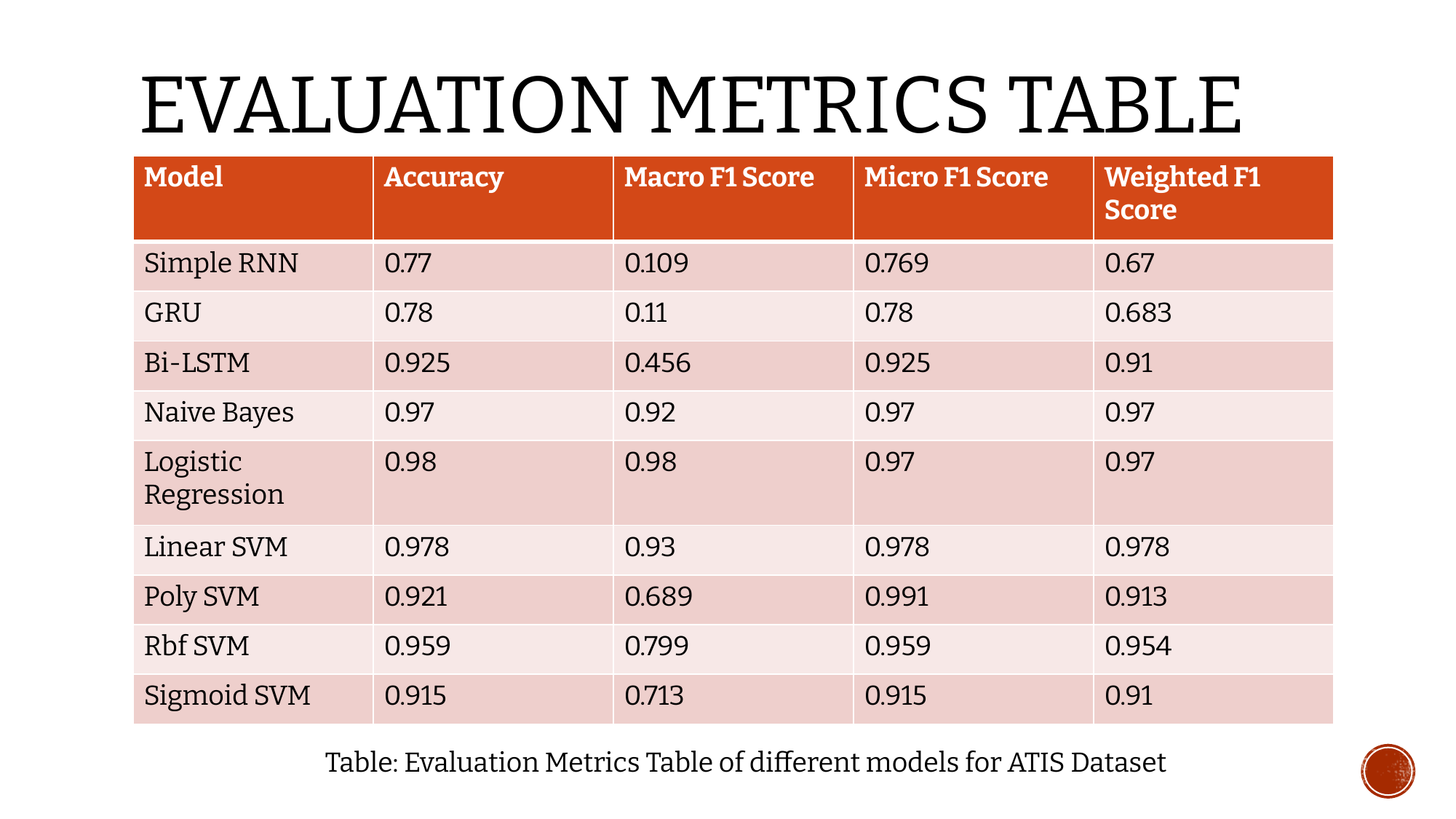

# Evaluation Metrics TAble
| Model | Accuracy | Macro F1 Score | Micro F1 Score | Weighted F1 Score |
| --- | --- | --- | --- | --- |
| Simple RNN | 0.77 | 0.109 | 0.769 | 0.67 |
| GRU | 0.78 | 0.11 | 0.78 | 0.683 |
| Bi-LSTM | 0.925 | 0.456 | 0.925 | 0.91 |
| Naive Bayes | 0.97 | 0.92 | 0.97 | 0.97 |
| Logistic Regression | 0.98 | 0.98 | 0.97 | 0.97 |
| Linear SVM | 0.978 | 0.93 | 0.978 | 0.978 |
| Poly SVM | 0.921 | 0.689 | 0.991 | 0.913 |
| Rbf SVM | 0.959 | 0.799 | 0.959 | 0.954 |
| Sigmoid SVM | 0.915 | 0.713 | 0.915 | 0.91 |
Table: Evaluation Metrics Table of different models for ATIS Dataset